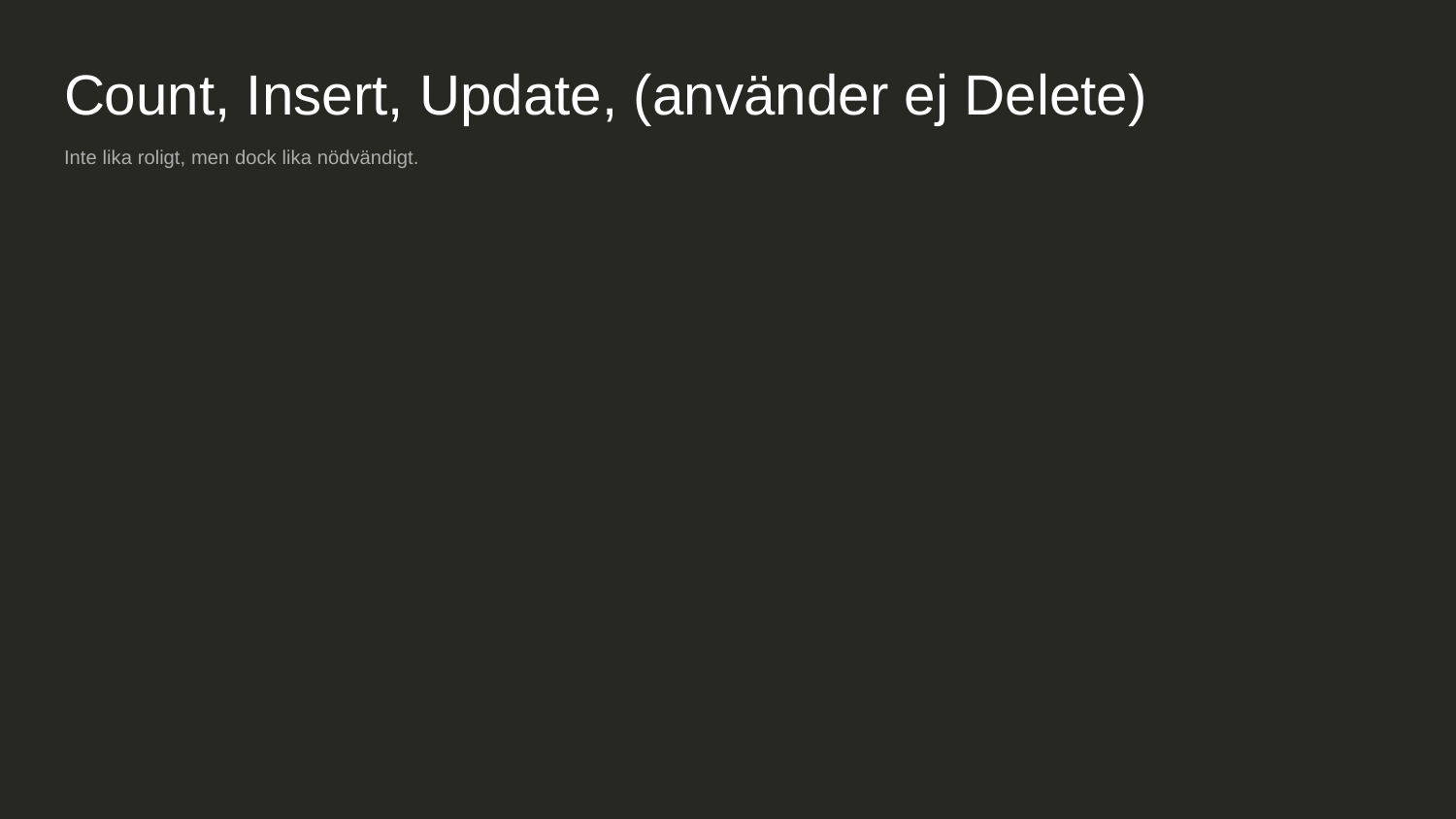

# Count, Insert, Update, (använder ej Delete)
Inte lika roligt, men dock lika nödvändigt.